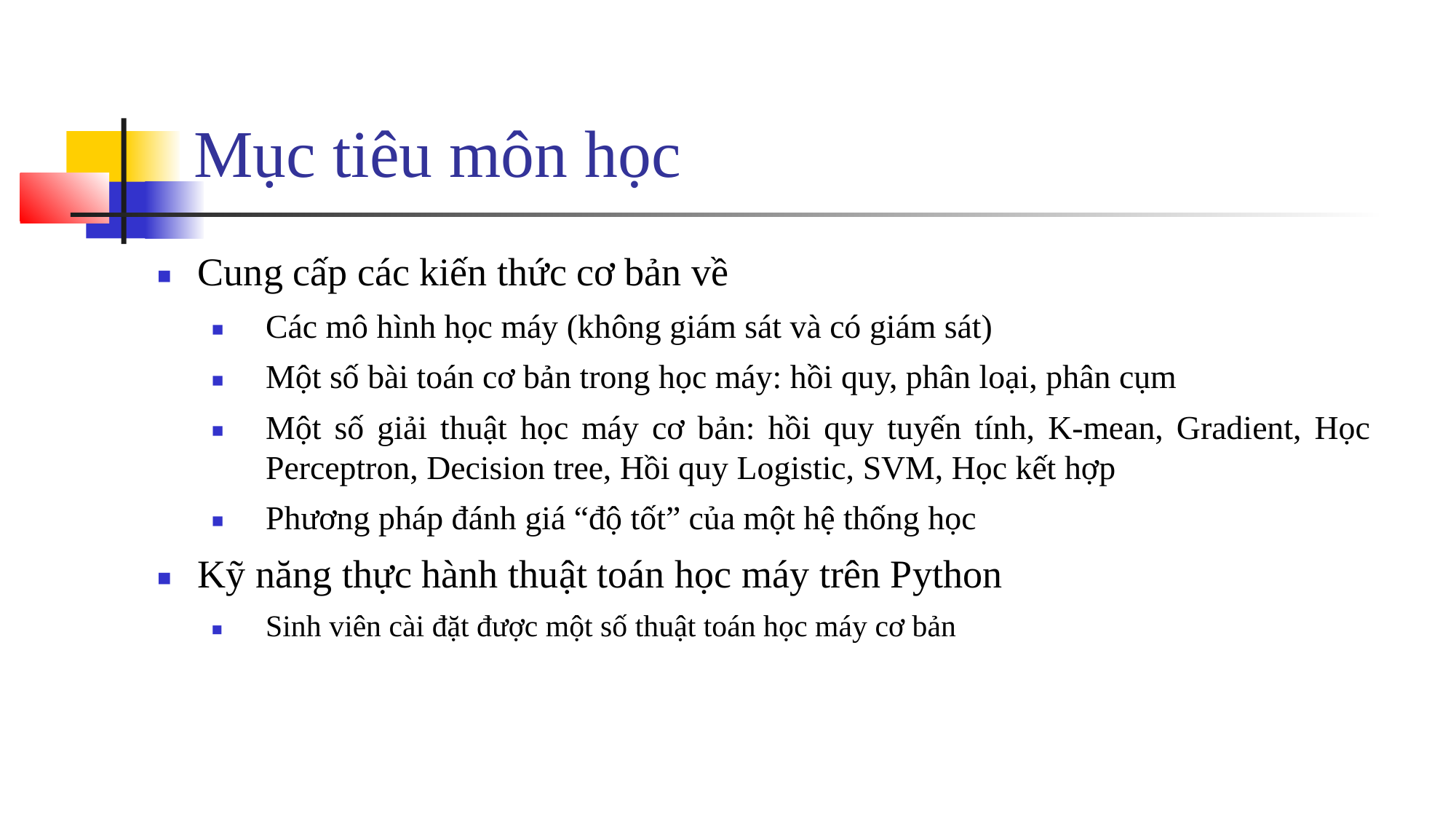

# Mục tiêu môn học
Cung cấp các kiến thức cơ bản về
Các mô hình học máy (không giám sát và có giám sát)
Một số bài toán cơ bản trong học máy: hồi quy, phân loại, phân cụm
Một số giải thuật học máy cơ bản: hồi quy tuyến tính, K-mean, Gradient, Học Perceptron, Decision tree, Hồi quy Logistic, SVM, Học kết hợp
Phương pháp đánh giá “độ tốt” của một hệ thống học
Kỹ năng thực hành thuật toán học máy trên Python
Sinh viên cài đặt được một số thuật toán học máy cơ bản